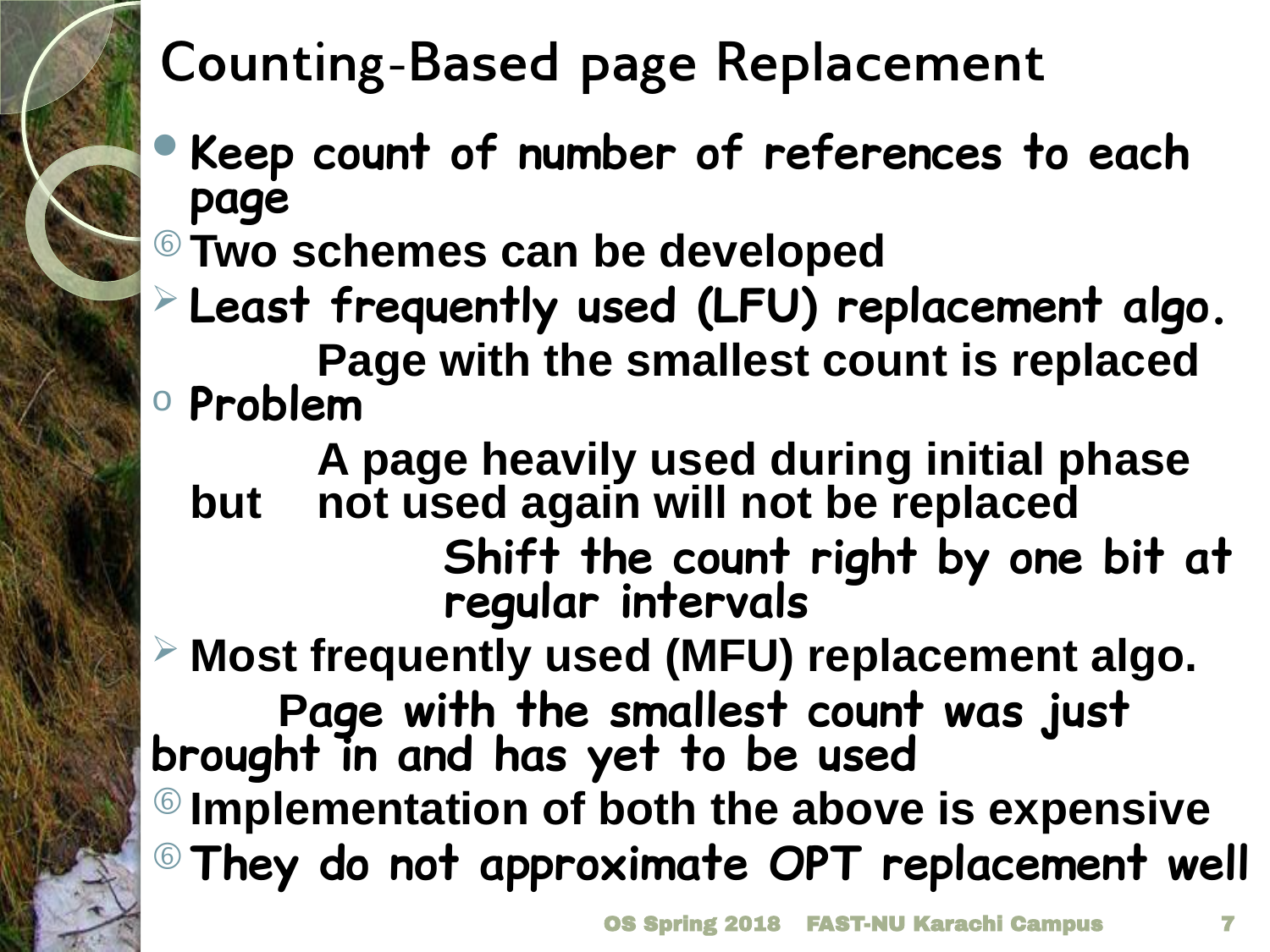

# Counting-Based page Replacement
Keep count of number of references to each page
Two schemes can be developed
Least frequently used (LFU) replacement algo.
		Page with the smallest count is replaced
Problem
		A page heavily used during initial phase but 	not used again will not be replaced
		   	Shift the count right by one bit at 		regular intervals
Most frequently used (MFU) replacement algo.
	Page with the smallest count was just 	brought in and has yet to be used
Implementation of both the above is expensive
They do not approximate OPT replacement well
OS Spring 2018
FAST-NU Karachi Campus
7